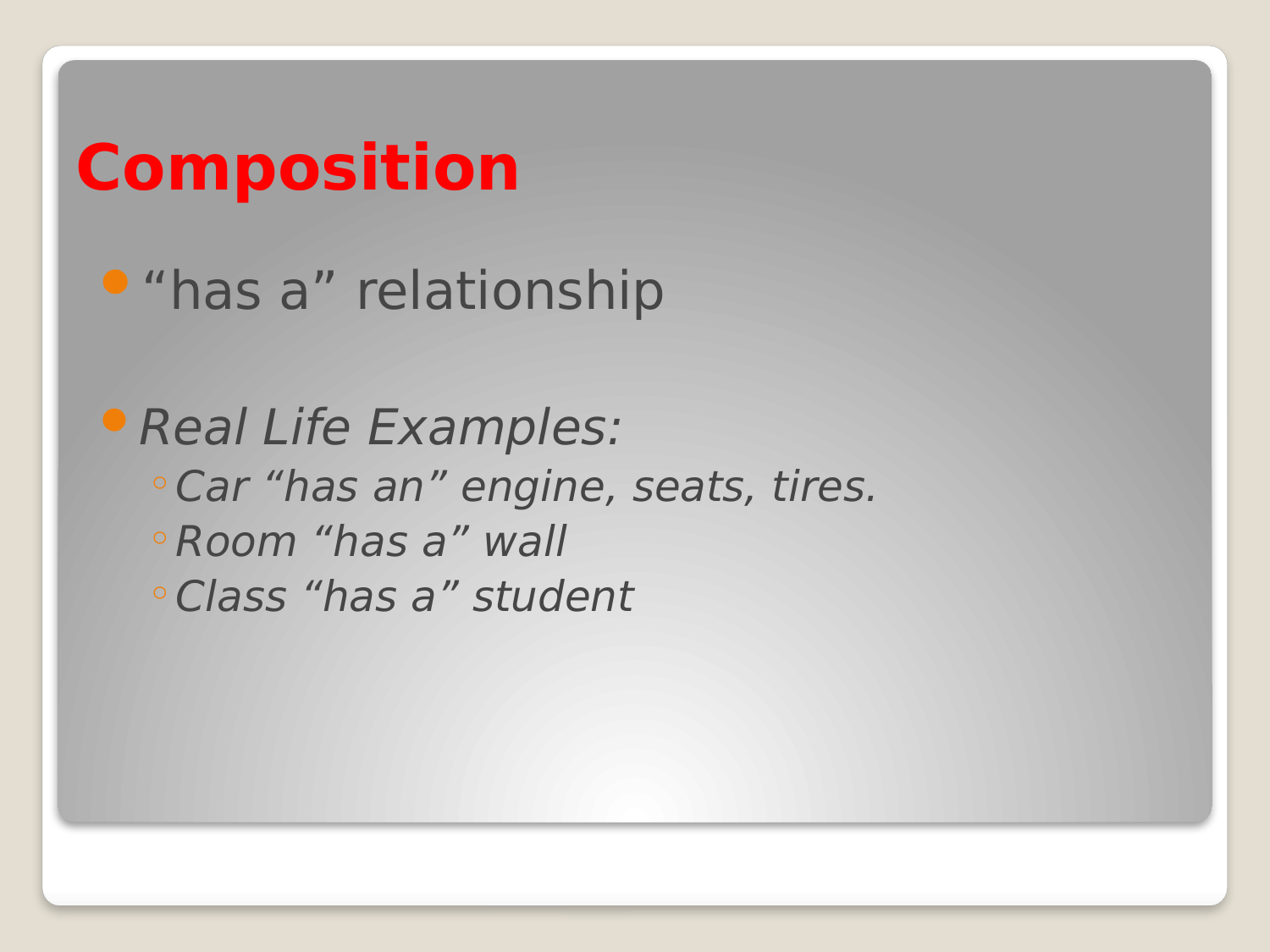

# Composition
“has a” relationship

Real Life Examples:
Car “has an” engine, seats, tires.
Room “has a” wall
Class “has a” student